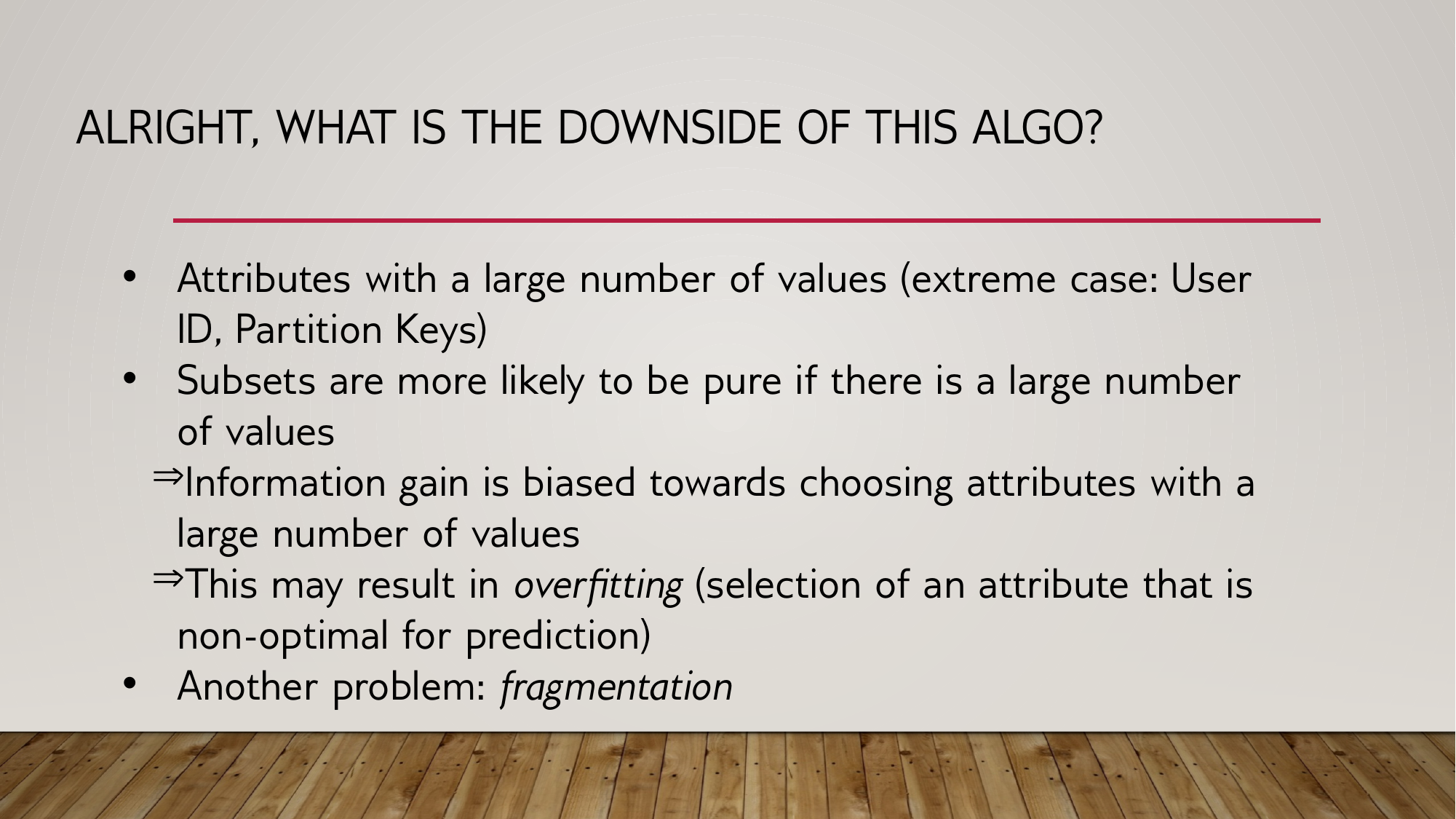

# Alright, what is the downside of this algo?
Attributes with a large number of values (extreme case: User ID, Partition Keys)
Subsets are more likely to be pure if there is a large number of values
Information gain is biased towards choosing attributes with a large number of values
This may result in overfitting (selection of an attribute that is non-optimal for prediction)
Another problem: fragmentation